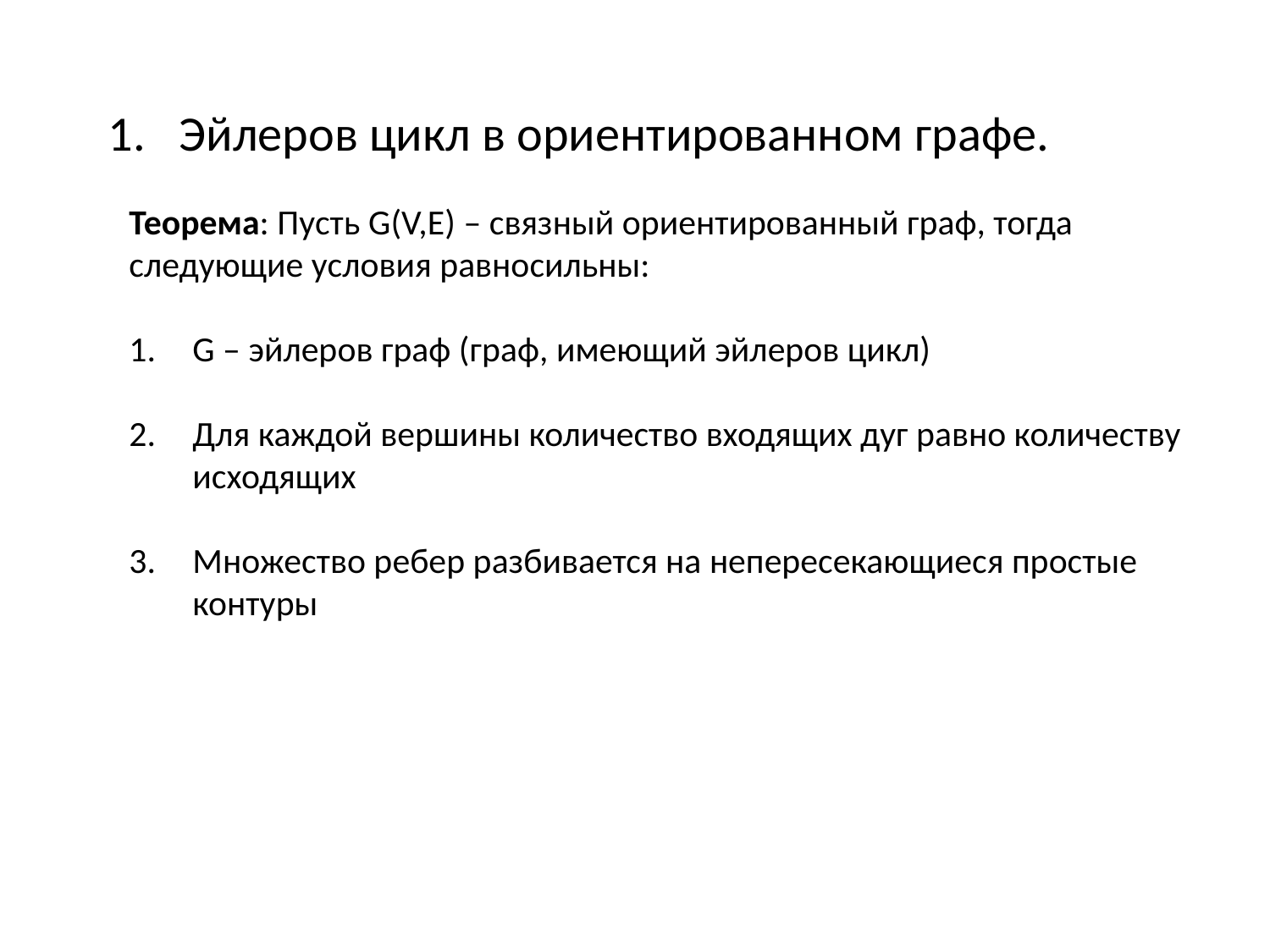

Эйлеров цикл в ориентированном графе.
Теорема: Пусть G(V,E) – связный ориентированный граф, тогда следующие условия равносильны:

G – эйлеров граф (граф, имеющий эйлеров цикл)

Для каждой вершины количество входящих дуг равно количеству исходящих

Множество ребер разбивается на непересекающиеся простые контуры